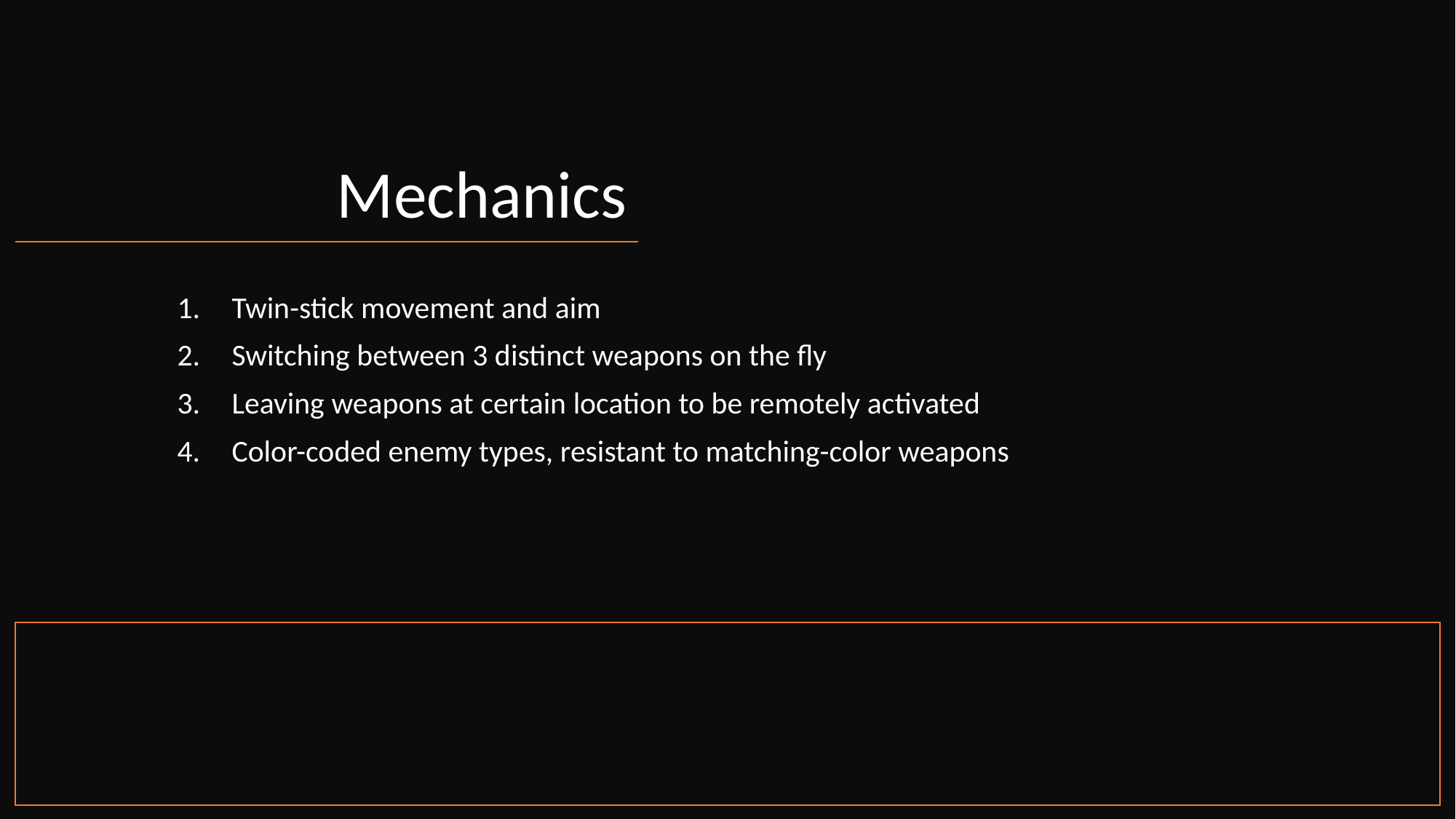

# Mechanics
Twin-stick movement and aim
Switching between 3 distinct weapons on the fly
Leaving weapons at certain location to be remotely activated
Color-coded enemy types, resistant to matching-color weapons